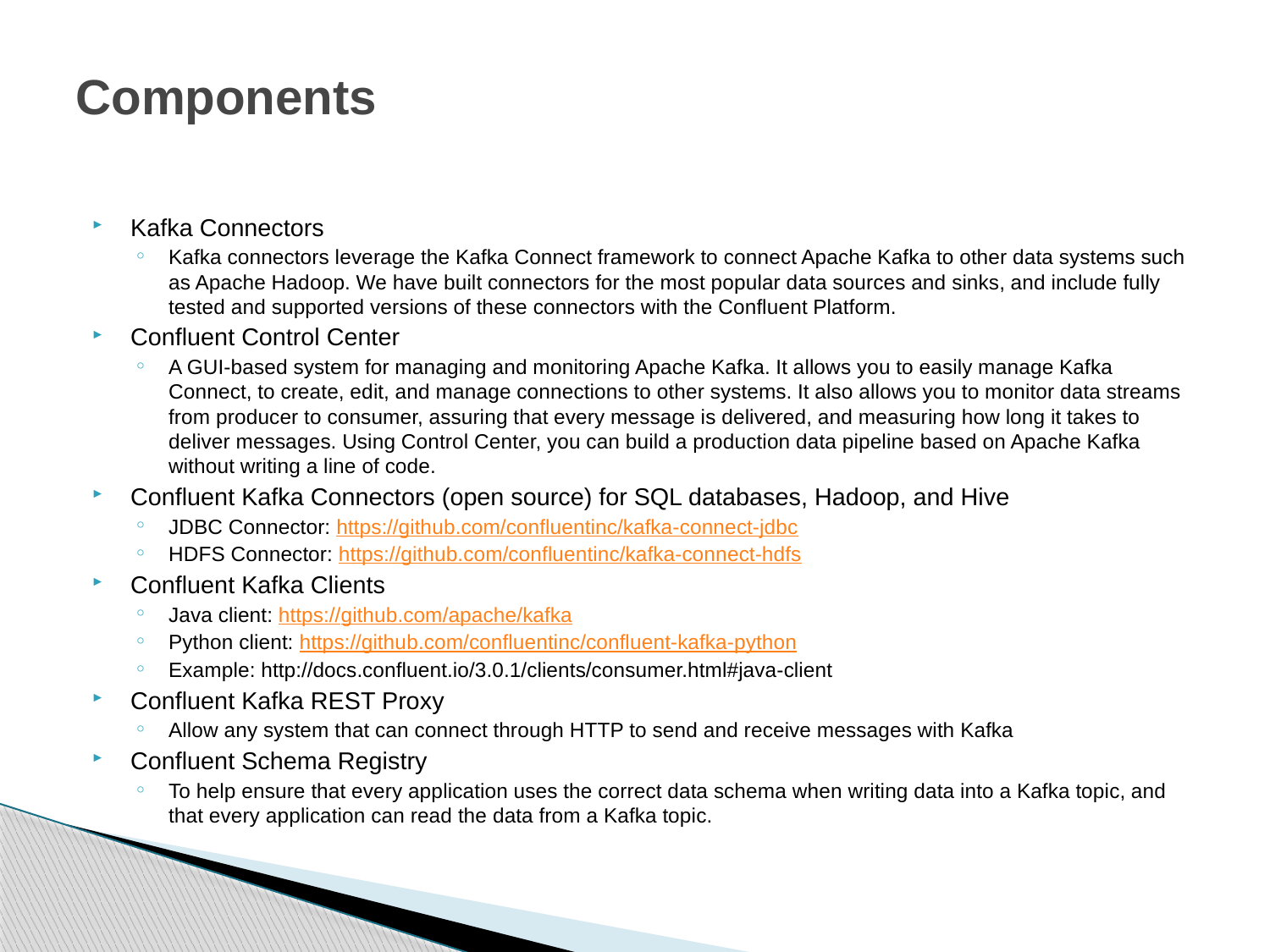

# Components
Kafka Connectors
Kafka connectors leverage the Kafka Connect framework to connect Apache Kafka to other data systems such as Apache Hadoop. We have built connectors for the most popular data sources and sinks, and include fully tested and supported versions of these connectors with the Confluent Platform.
Confluent Control Center
A GUI-based system for managing and monitoring Apache Kafka. It allows you to easily manage Kafka Connect, to create, edit, and manage connections to other systems. It also allows you to monitor data streams from producer to consumer, assuring that every message is delivered, and measuring how long it takes to deliver messages. Using Control Center, you can build a production data pipeline based on Apache Kafka without writing a line of code.
Confluent Kafka Connectors (open source) for SQL databases, Hadoop, and Hive
JDBC Connector: https://github.com/confluentinc/kafka-connect-jdbc
HDFS Connector: https://github.com/confluentinc/kafka-connect-hdfs
Confluent Kafka Clients
Java client: https://github.com/apache/kafka
Python client: https://github.com/confluentinc/confluent-kafka-python
Example: http://docs.confluent.io/3.0.1/clients/consumer.html#java-client
Confluent Kafka REST Proxy
Allow any system that can connect through HTTP to send and receive messages with Kafka
Confluent Schema Registry
To help ensure that every application uses the correct data schema when writing data into a Kafka topic, and that every application can read the data from a Kafka topic.